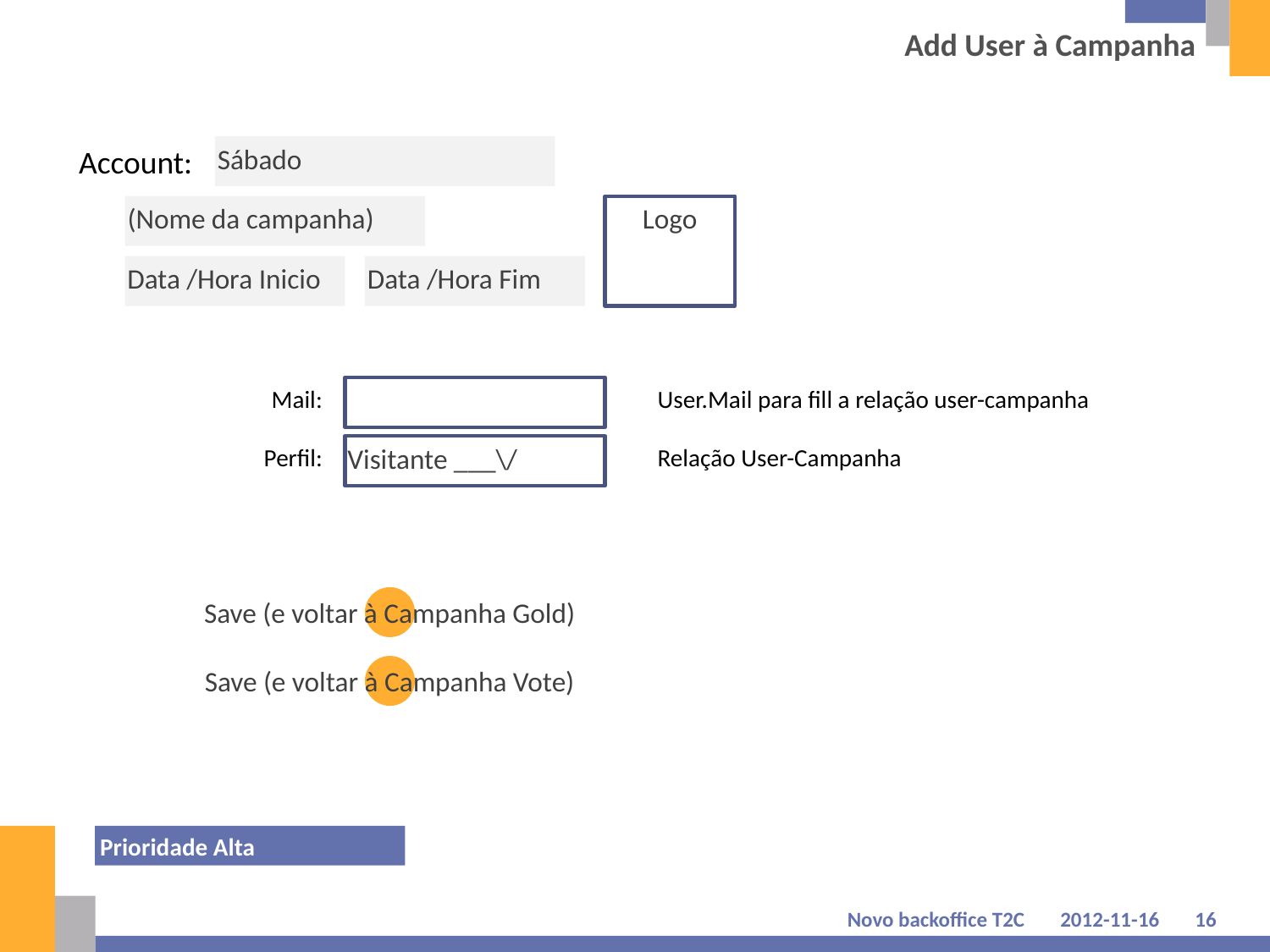

# Add User à Campanha
Account:
Sábado
(Nome da campanha)
Logo
Data /Hora Inicio
Data /Hora Fim
Mail:

User.Mail para fill a relação user-campanha
Perfil:
Visitante ___\/
Relação User-Campanha
Save (e voltar à Campanha Gold)
Save (e voltar à Campanha Vote)
Prioridade Alta
Novo backoffice T2C
2012-11-16
16